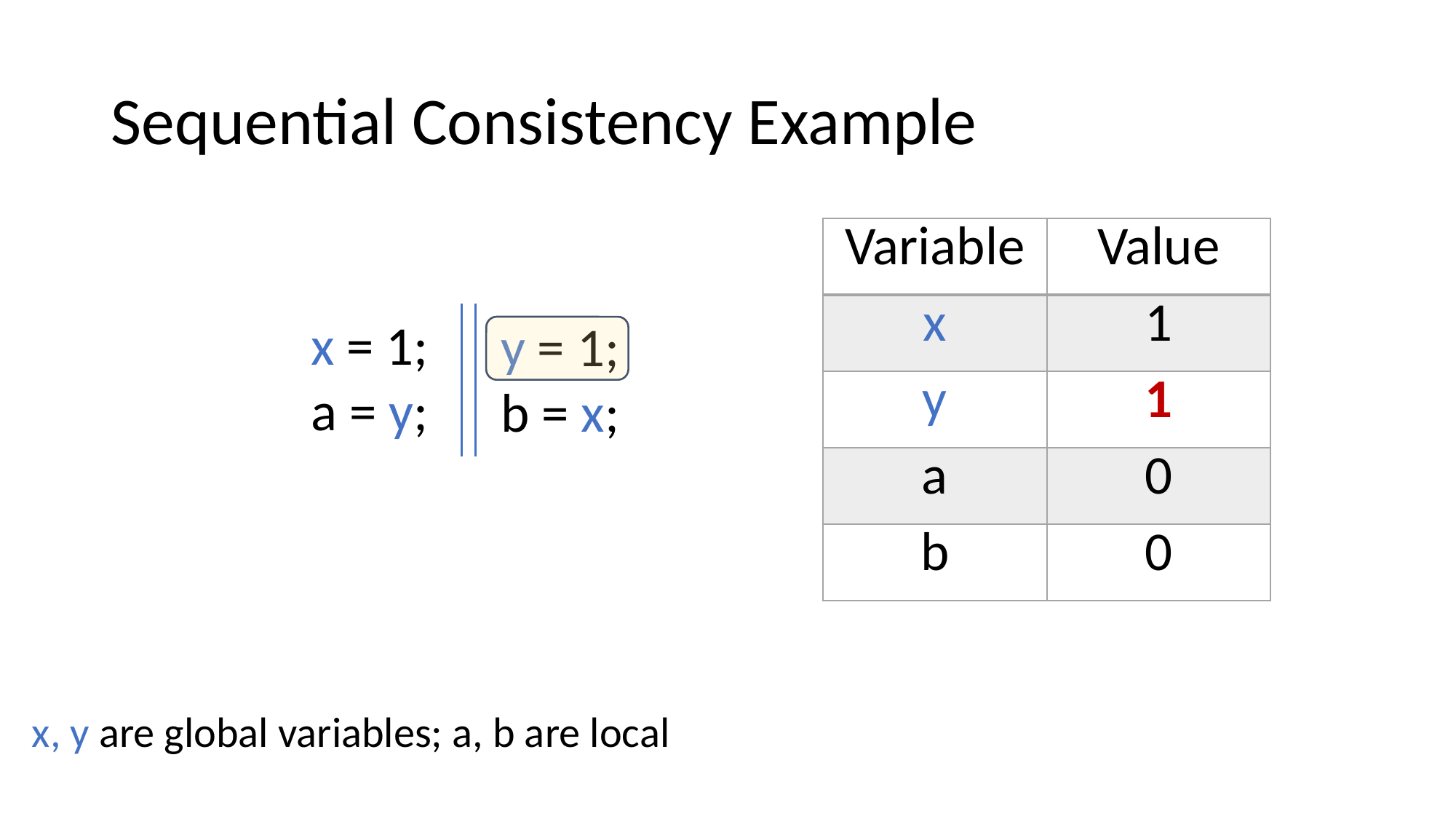

# Sequential Consistency Example
| Variable | Value |
| --- | --- |
| x | 1 |
| y | 1 |
| a | 0 |
| b | 0 |
x = 1;
a = y;
y = 1;
b = x;

x, y are global variables; a, b are local